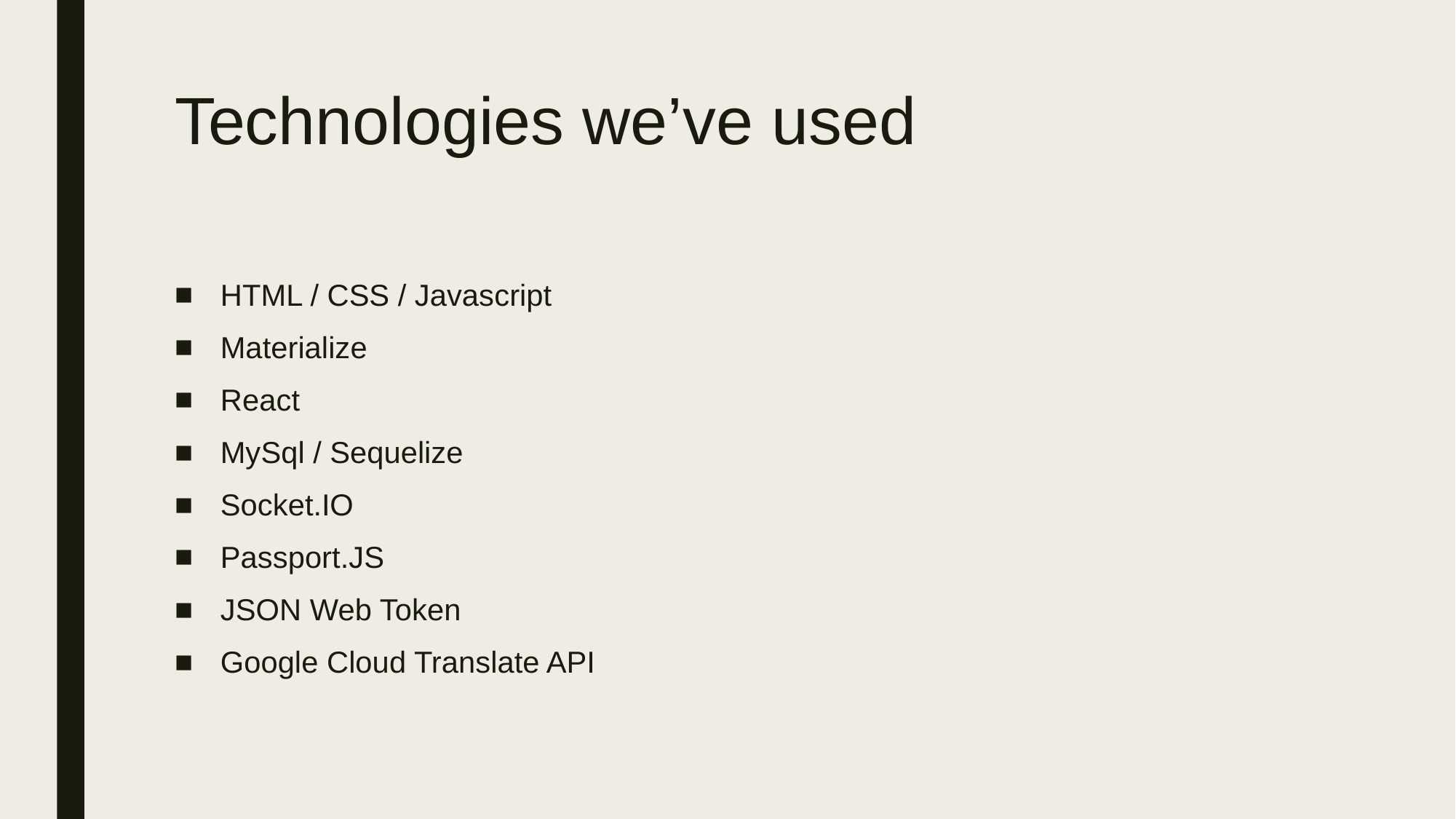

# Technologies we’ve used
HTML / CSS / Javascript
Materialize
React
MySql / Sequelize
Socket.IO
Passport.JS
JSON Web Token
Google Cloud Translate API